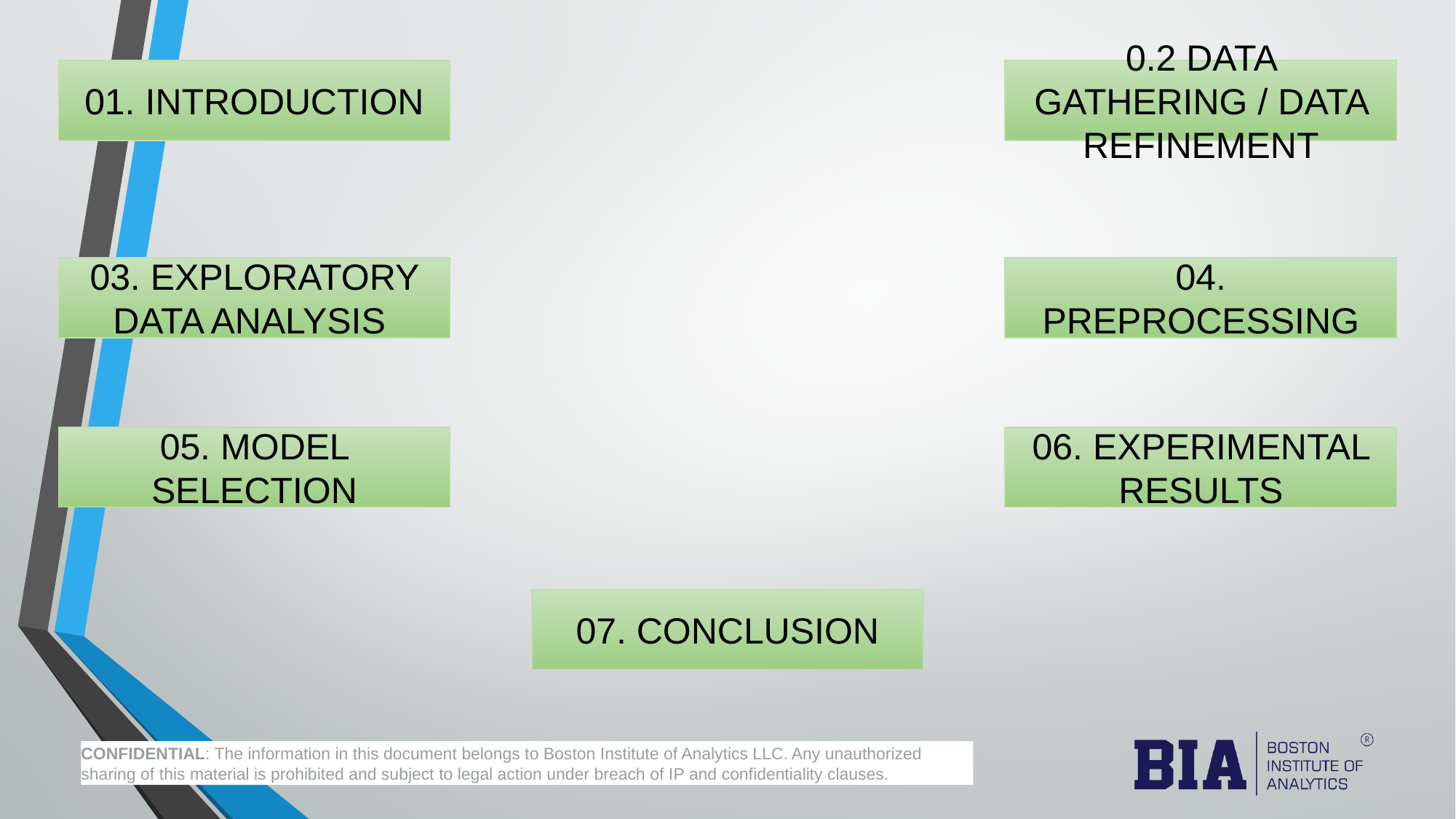

01. INTRODUCTION
0.2 DATA GATHERING / DATA REFINEMENT
04. PREPROCESSING
03. EXPLORATORY DATA ANALYSIS
06. EXPERIMENTAL RESULTS
05. MODEL SELECTION
07. CONCLUSION